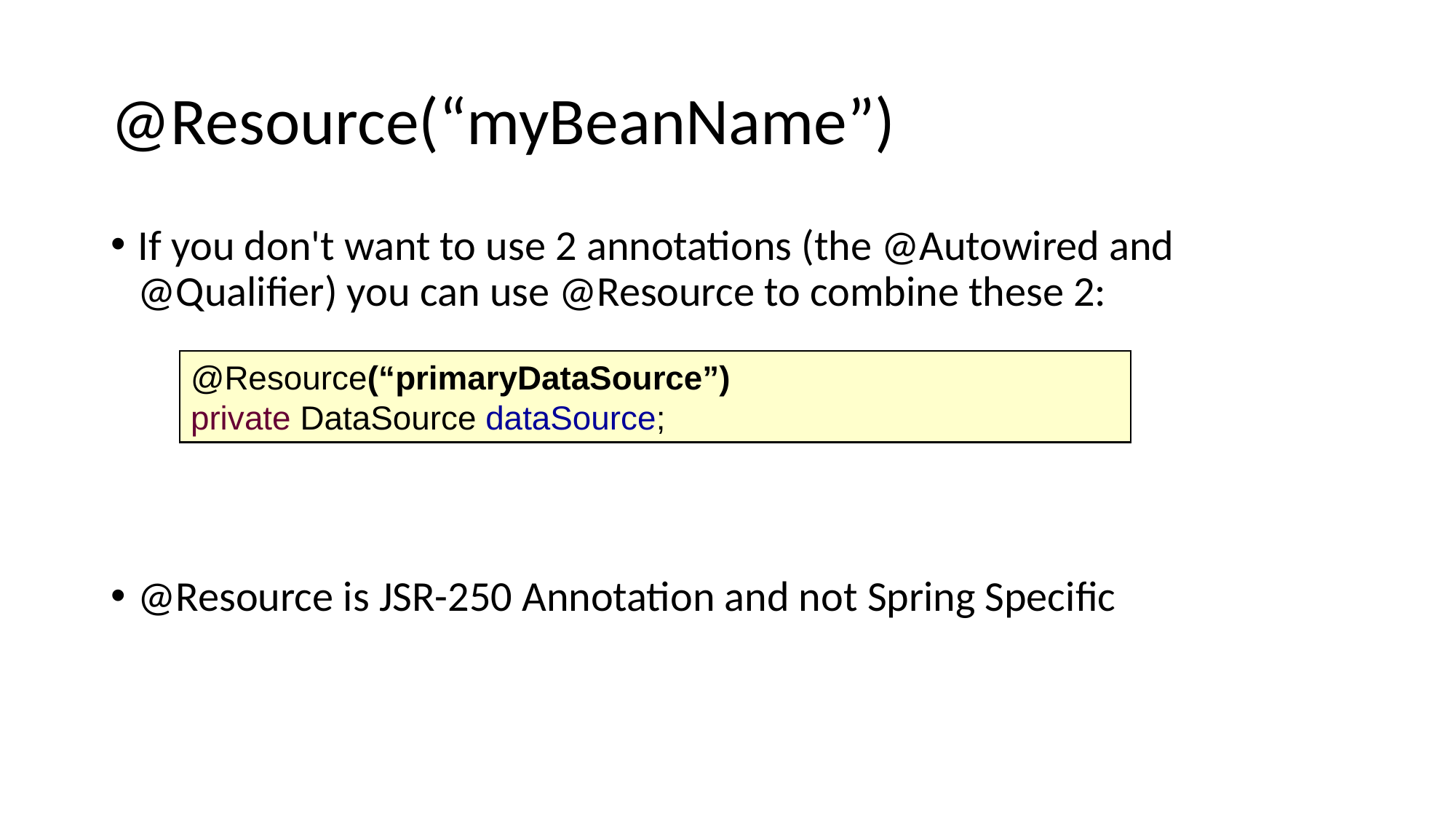

# @Resource(“myBeanName”)
If you don't want to use 2 annotations (the @Autowired and @Qualifier) you can use @Resource to combine these 2:

@Resource is JSR-250 Annotation and not Spring Specific

@Resource(“primaryDataSource”)
private DataSource dataSource;